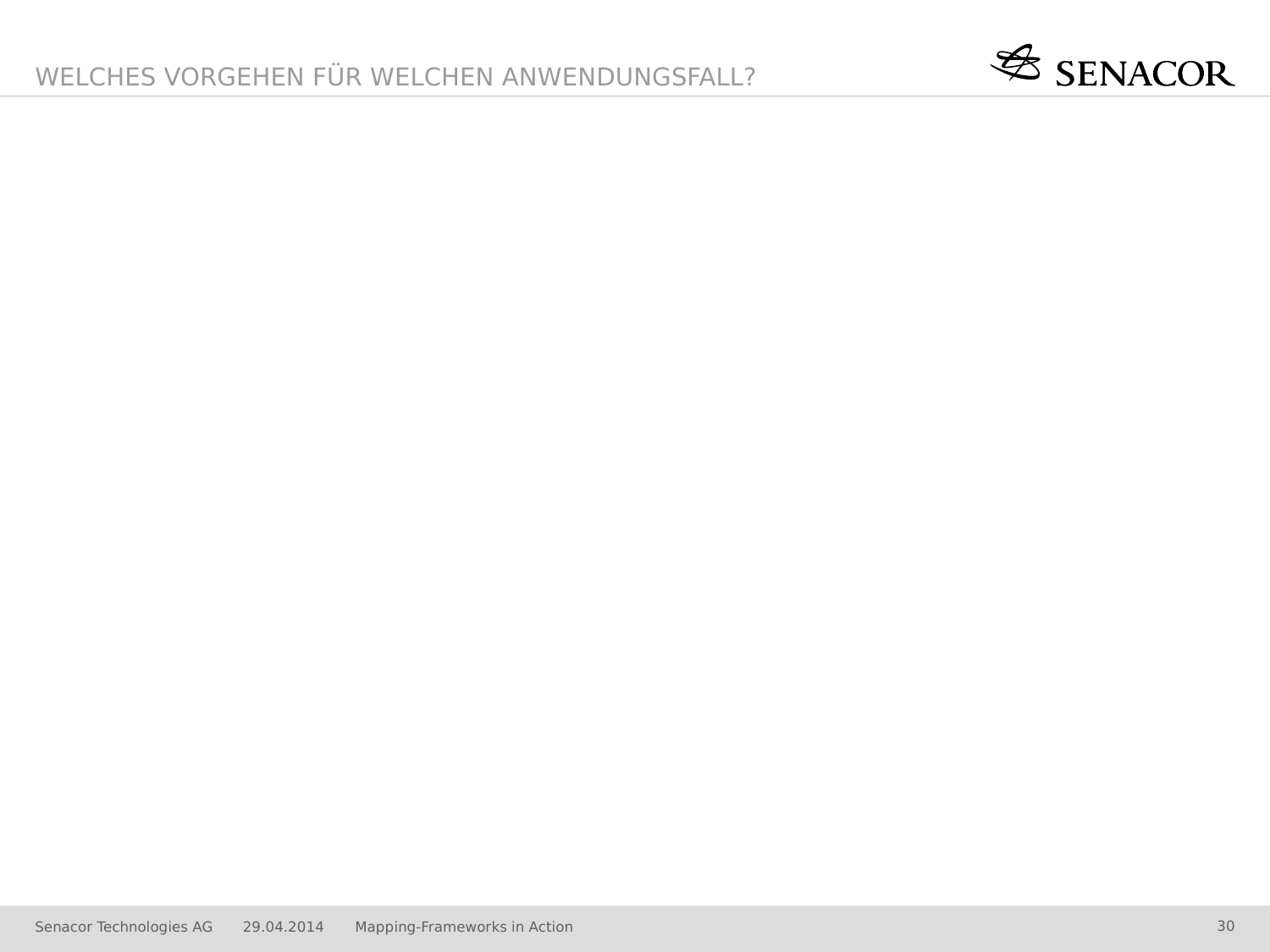

Welches Vorgehen für welchen Anwendungsfall?
#

29.04.2014
Mapping-Frameworks in Action
30